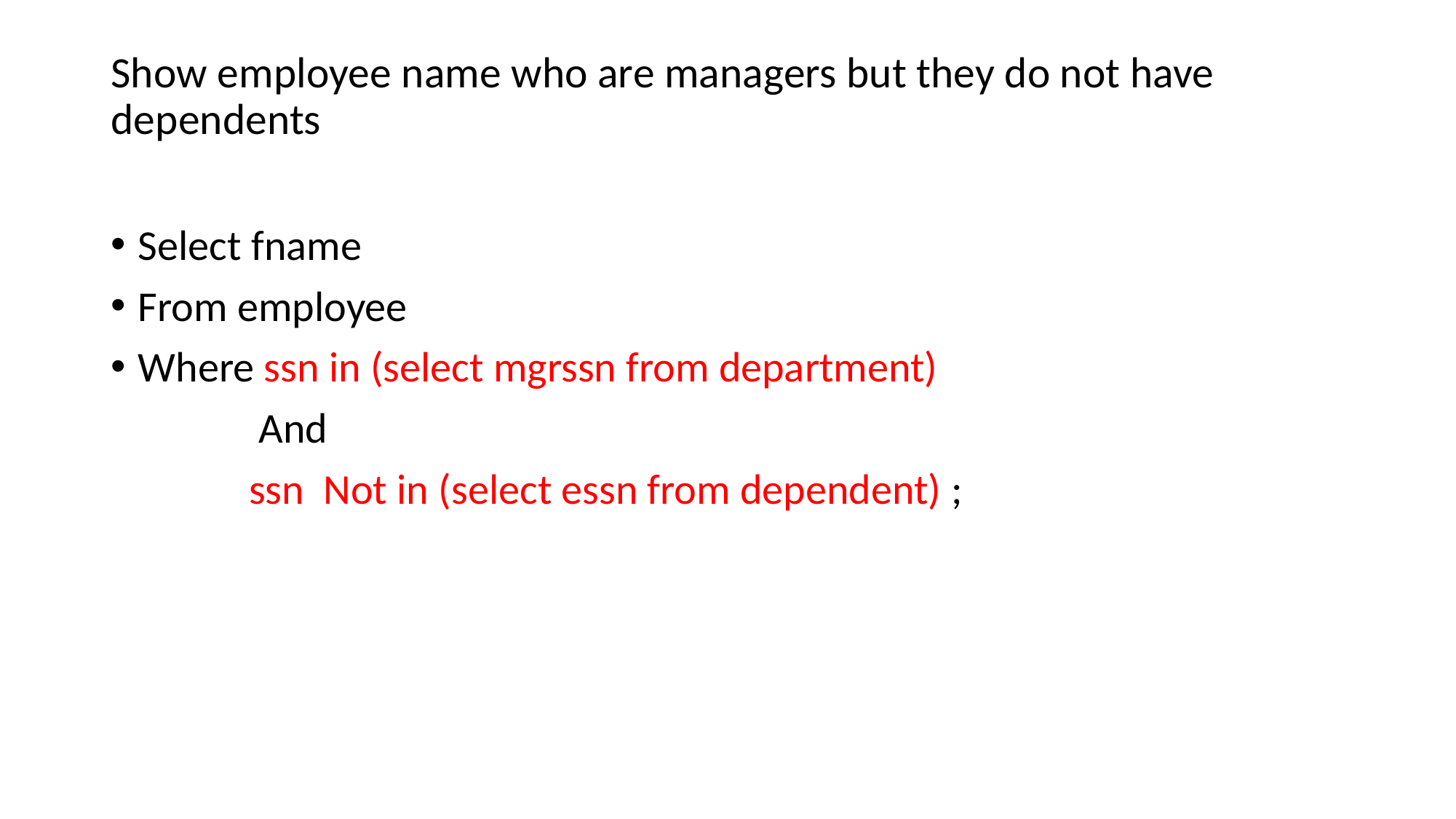

# Show employee name who are managers but they do not have dependents
Select fname
From employee
Where ssn in (select mgrssn from department)
 	    And
	   ssn  Not in (select essn from dependent) ;